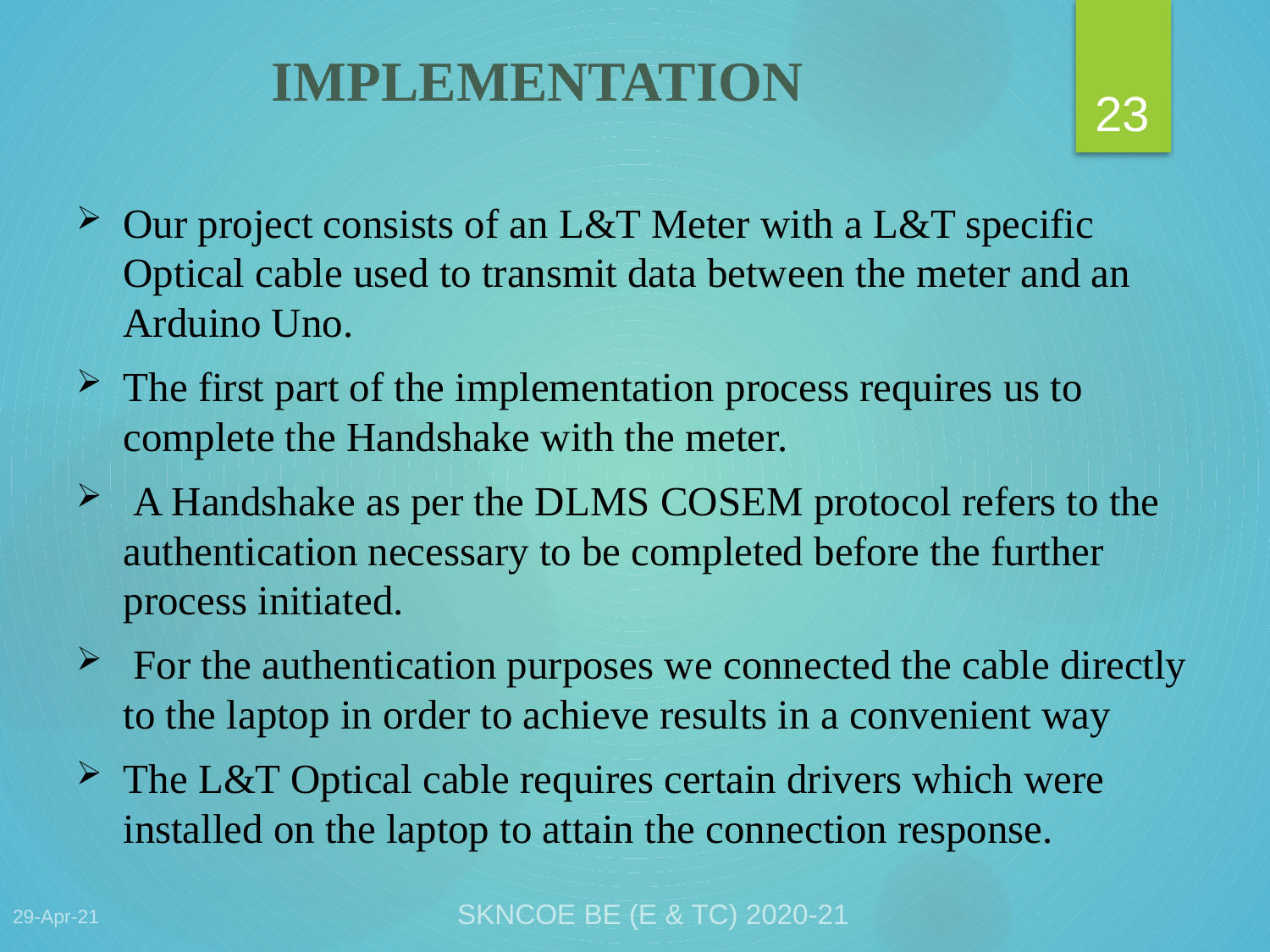

# IMPLEMENTATION
23
Our project consists of an L&T Meter with a L&T specific Optical cable used to transmit data between the meter and an Arduino Uno.
The first part of the implementation process requires us to complete the Handshake with the meter.
 A Handshake as per the DLMS COSEM protocol refers to the authentication necessary to be completed before the further process initiated.
 For the authentication purposes we connected the cable directly to the laptop in order to achieve results in a convenient way
The L&T Optical cable requires certain drivers which were installed on the laptop to attain the connection response.

29-Apr-21
SKNCOE BE (E & TC) 2020-21